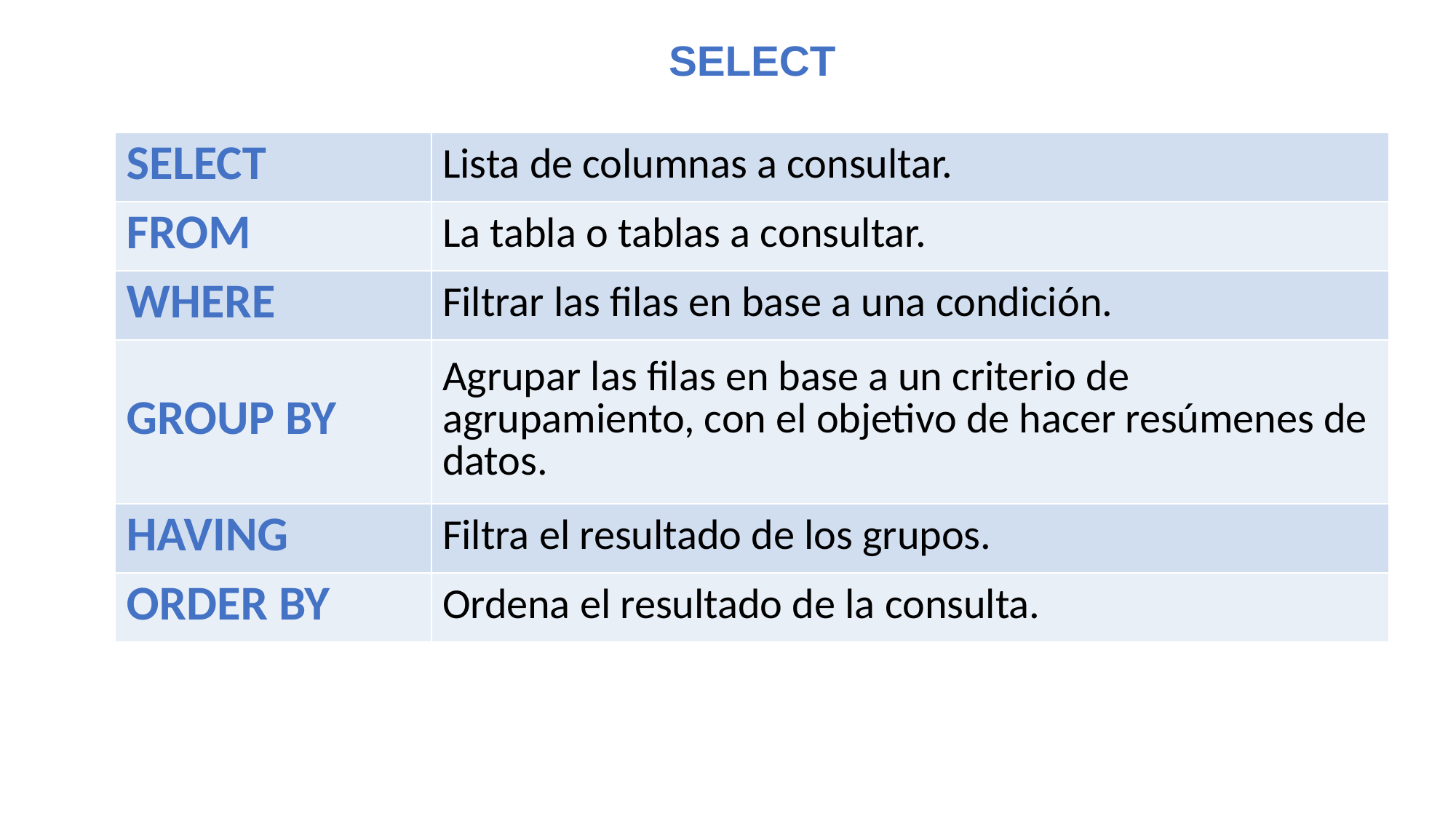

SELECT
| SELECT | Lista de columnas a consultar. |
| --- | --- |
| FROM | La tabla o tablas a consultar. |
| WHERE | Filtrar las filas en base a una condición. |
| GROUP BY | Agrupar las filas en base a un criterio de agrupamiento, con el objetivo de hacer resúmenes de datos. |
| HAVING | Filtra el resultado de los grupos. |
| ORDER BY | Ordena el resultado de la consulta. |